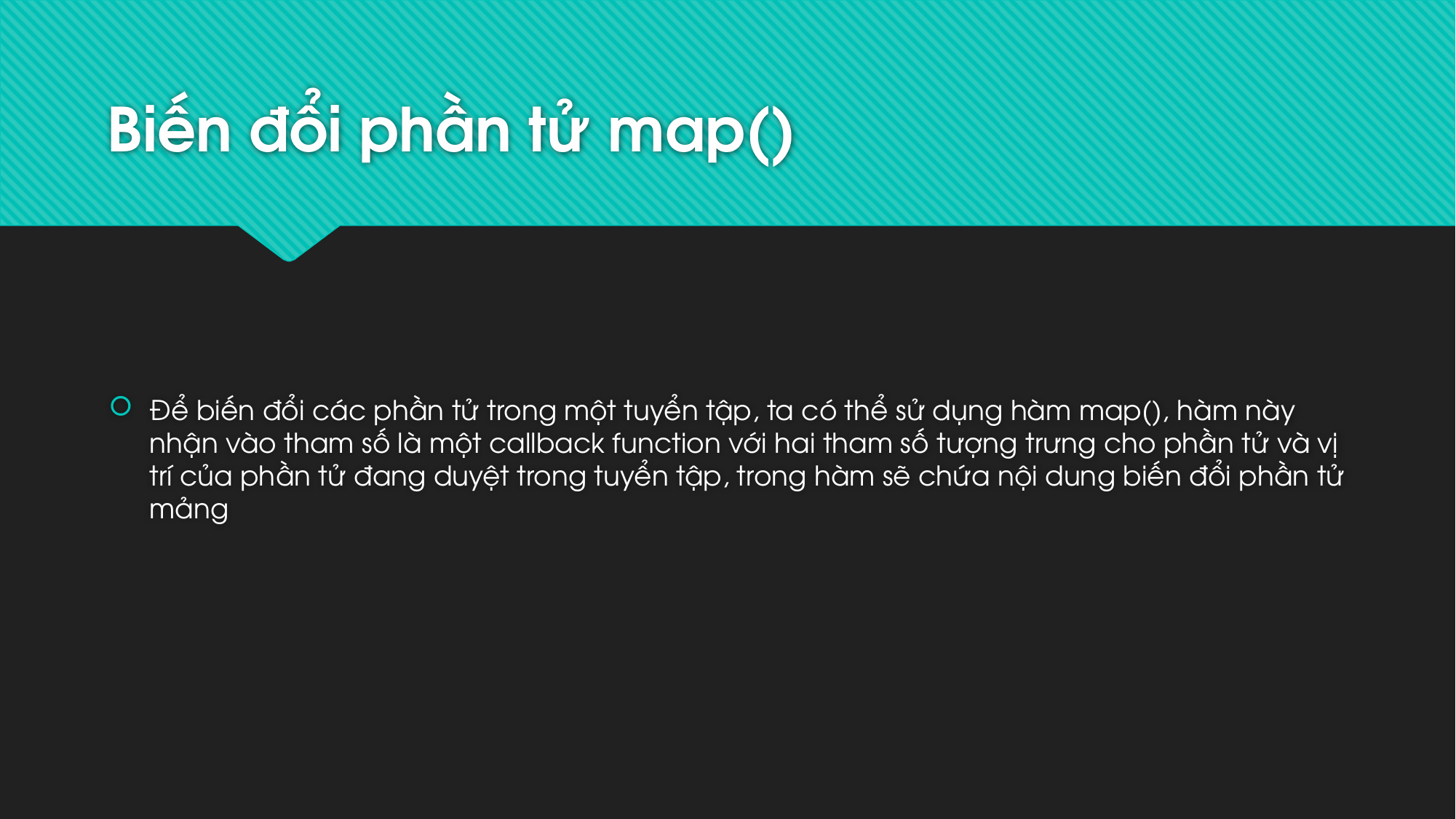

# Biến đổi phần tử map()
Để biến đổi các phần tử trong một tuyển tập, ta có thể sử dụng hàm map(), hàm này nhận vào tham số là một callback function với hai tham số tượng trưng cho phần tử và vị trí của phần tử đang duyệt trong tuyển tập, trong hàm sẽ chứa nội dung biến đổi phần tử mảng